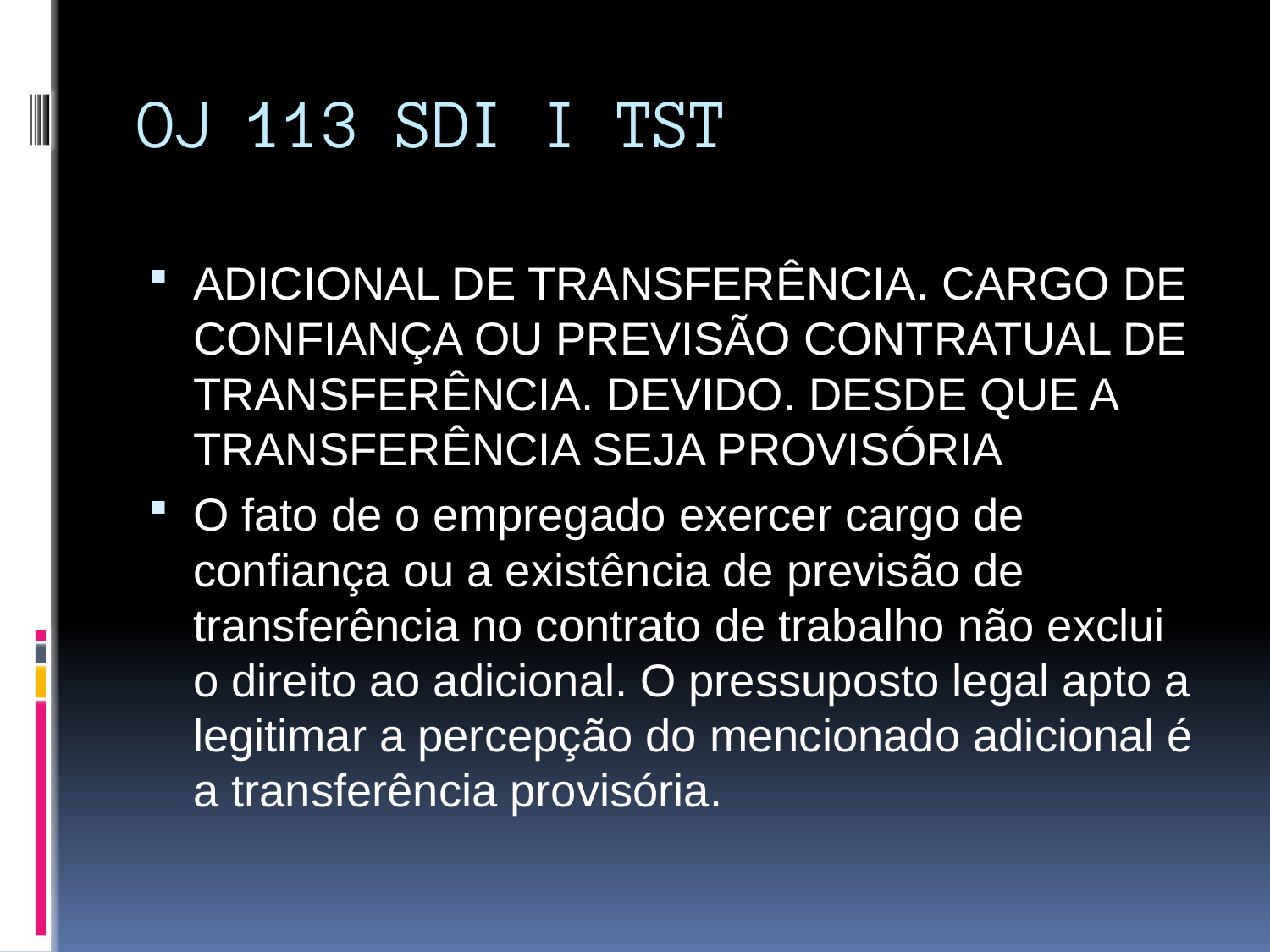

# OJ 113 SDI I TST
ADICIONAL DE TRANSFERÊNCIA. CARGO DE CONFIANÇA OU PREVISÃO CONTRATUAL DE TRANSFERÊNCIA. DEVIDO. DESDE QUE A TRANSFERÊNCIA SEJA PROVISÓRIA
O fato de o empregado exercer cargo de confiança ou a existência de previsão de transferência no contrato de trabalho não exclui o direito ao adicional. O pressuposto legal apto a legitimar a percepção do mencionado adicional é a transferência provisória.